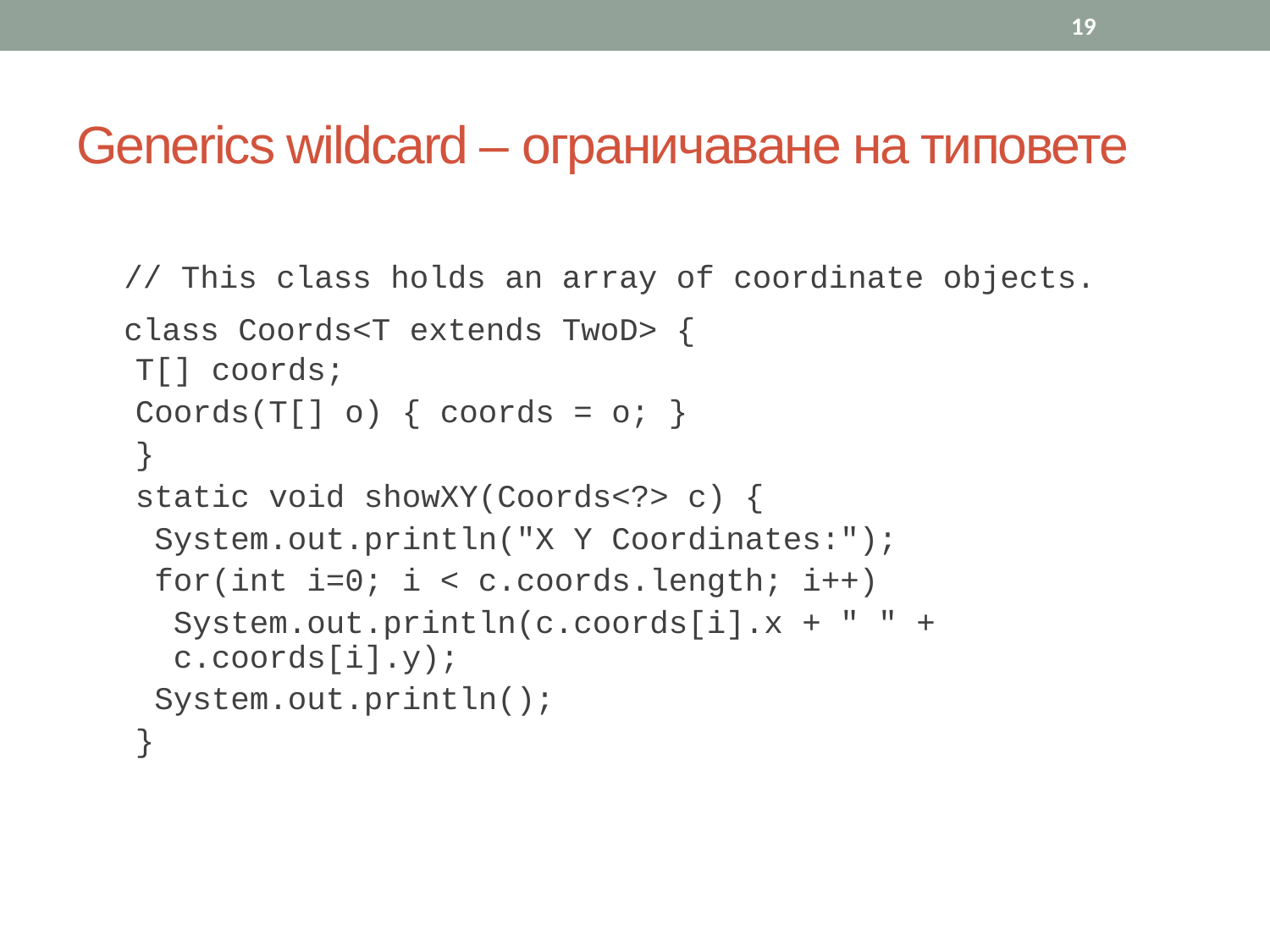

19
# Generics wildcard – ограничаване на типовете
// This class holds an array of coordinate objects.
class Coords<T extends TwoD> {
T[] coords;
Coords(T[] o) { coords = o; }
}
static void showXY(Coords<?> c) {
System.out.println("X Y Coordinates:");
for(int i=0; i < c.coords.length; i++)
System.out.println(c.coords[i].x + " " + c.coords[i].y);
System.out.println();
}